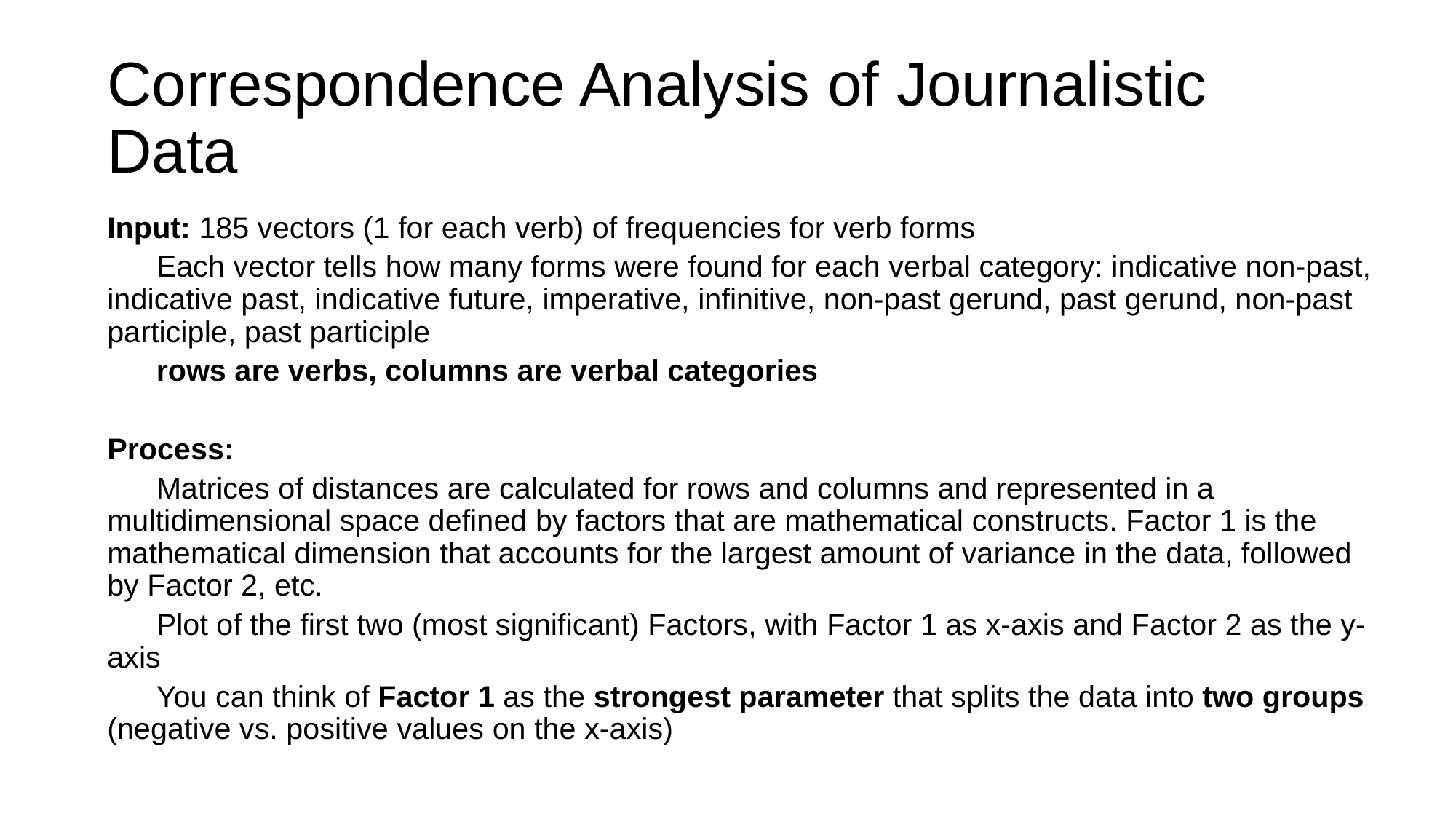

# Correspondence Analysis of Journalistic Data
Input: 185 vectors (1 for each verb) of frequencies for verb forms
	Each vector tells how many forms were found for each verbal category: indicative non-past, indicative past, indicative future, imperative, infinitive, non-past gerund, past gerund, non-past participle, past participle
	rows are verbs, columns are verbal categories

Process:
	Matrices of distances are calculated for rows and columns and represented in a multidimensional space defined by factors that are mathematical constructs. Factor 1 is the mathematical dimension that accounts for the largest amount of variance in the data, followed by Factor 2, etc.
	Plot of the first two (most significant) Factors, with Factor 1 as x-axis and Factor 2 as the y-axis
	You can think of Factor 1 as the strongest parameter that splits the data into two groups (negative vs. positive values on the x-axis)